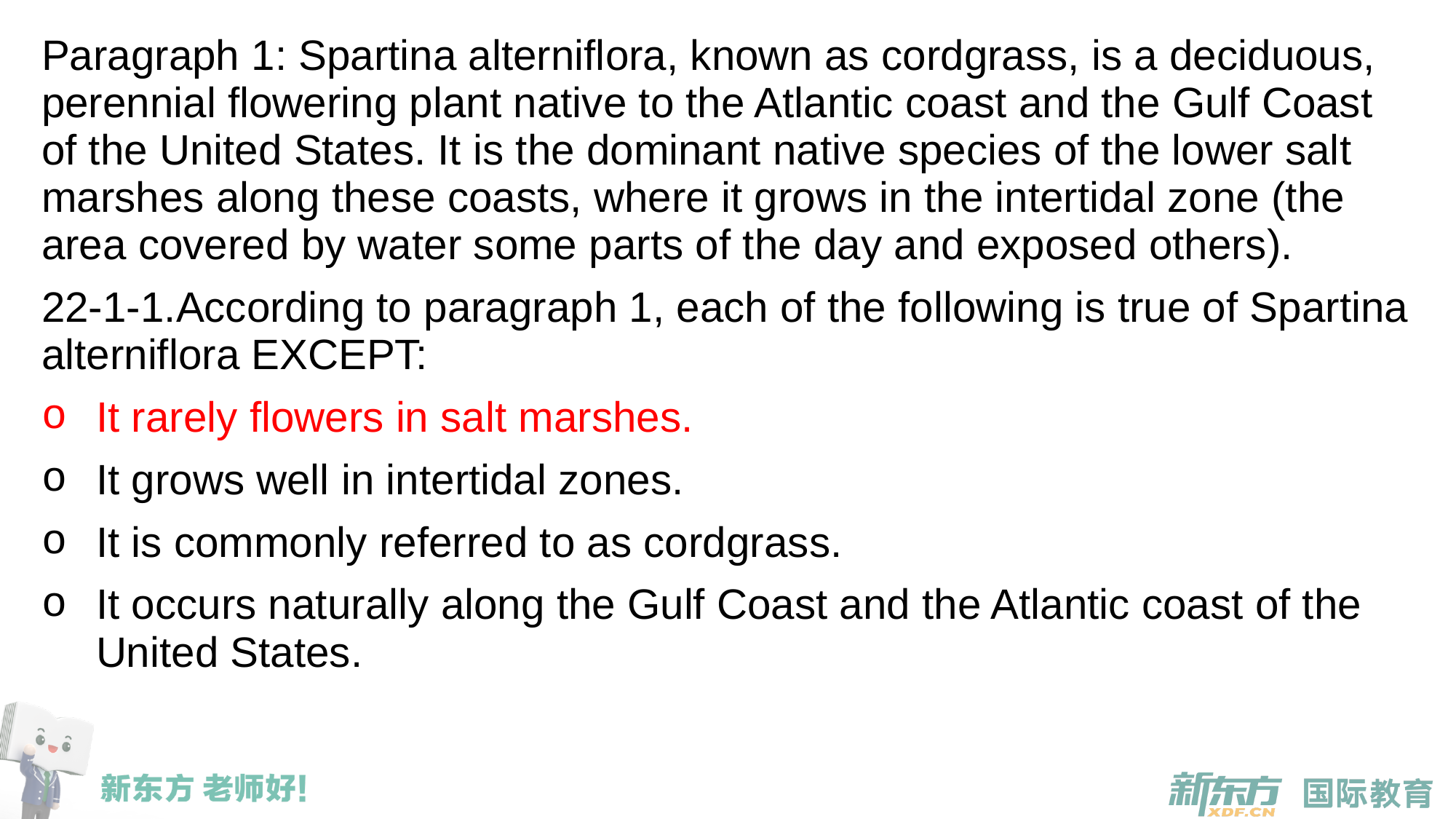

Paragraph 1: Spartina alterniflora, known as cordgrass, is a deciduous, perennial flowering plant native to the Atlantic coast and the Gulf Coast of the United States. It is the dominant native species of the lower salt marshes along these coasts, where it grows in the intertidal zone (the area covered by water some parts of the day and exposed others).
22-1-1.According to paragraph 1, each of the following is true of Spartina alterniflora EXCEPT:
It rarely flowers in salt marshes.
It grows well in intertidal zones.
It is commonly referred to as cordgrass.
It occurs naturally along the Gulf Coast and the Atlantic coast of the United States.